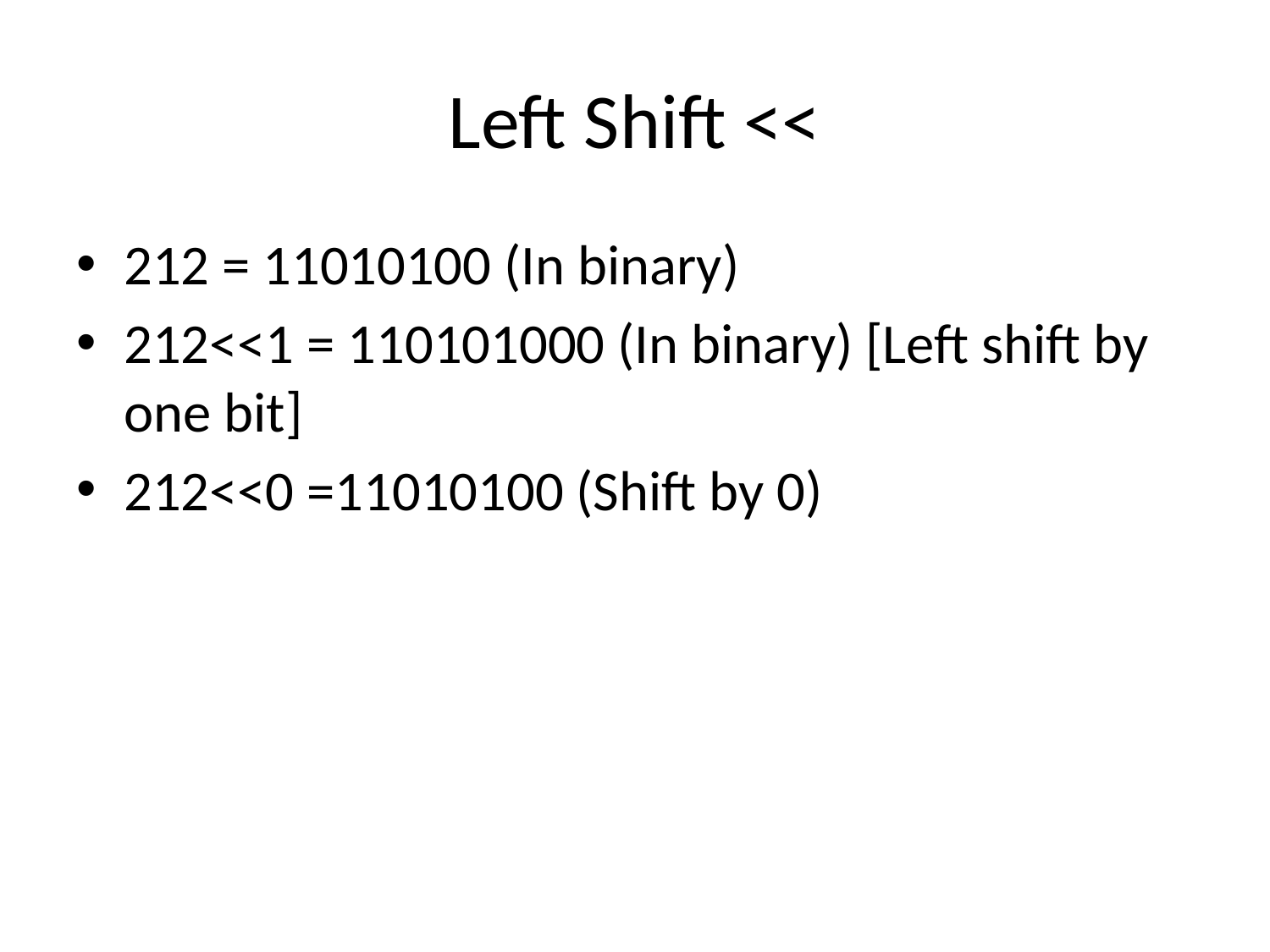

# Left Shift <<
212 = 11010100 (In binary)
212<<1 = 110101000 (In binary) [Left shift by one bit]
212<<0 =11010100 (Shift by 0)